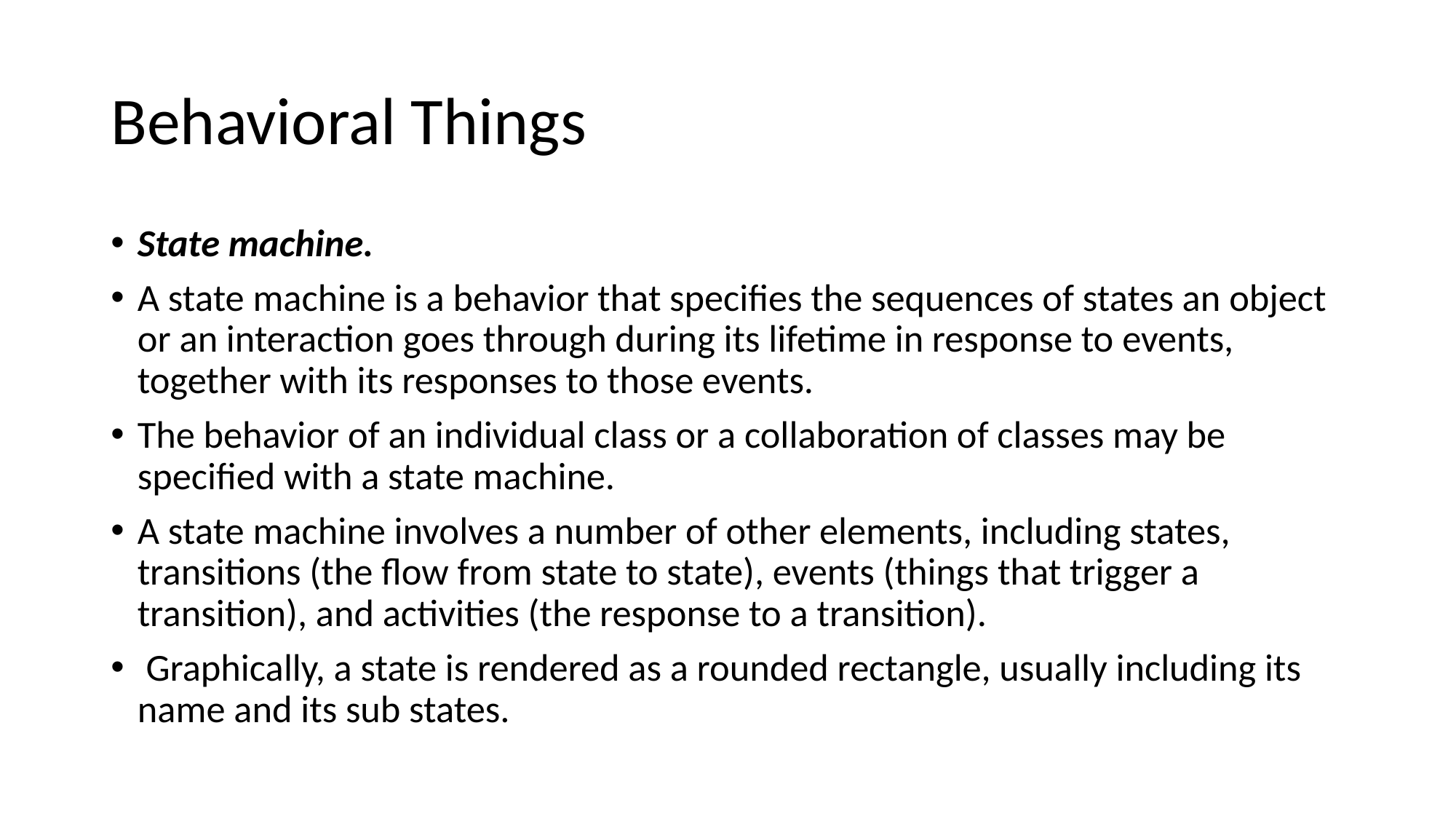

# Behavioral Things
State machine.
A state machine is a behavior that specifies the sequences of states an object or an interaction goes through during its lifetime in response to events, together with its responses to those events.
The behavior of an individual class or a collaboration of classes may be specified with a state machine.
A state machine involves a number of other elements, including states, transitions (the flow from state to state), events (things that trigger a transition), and activities (the response to a transition).
 Graphically, a state is rendered as a rounded rectangle, usually including its name and its sub states.